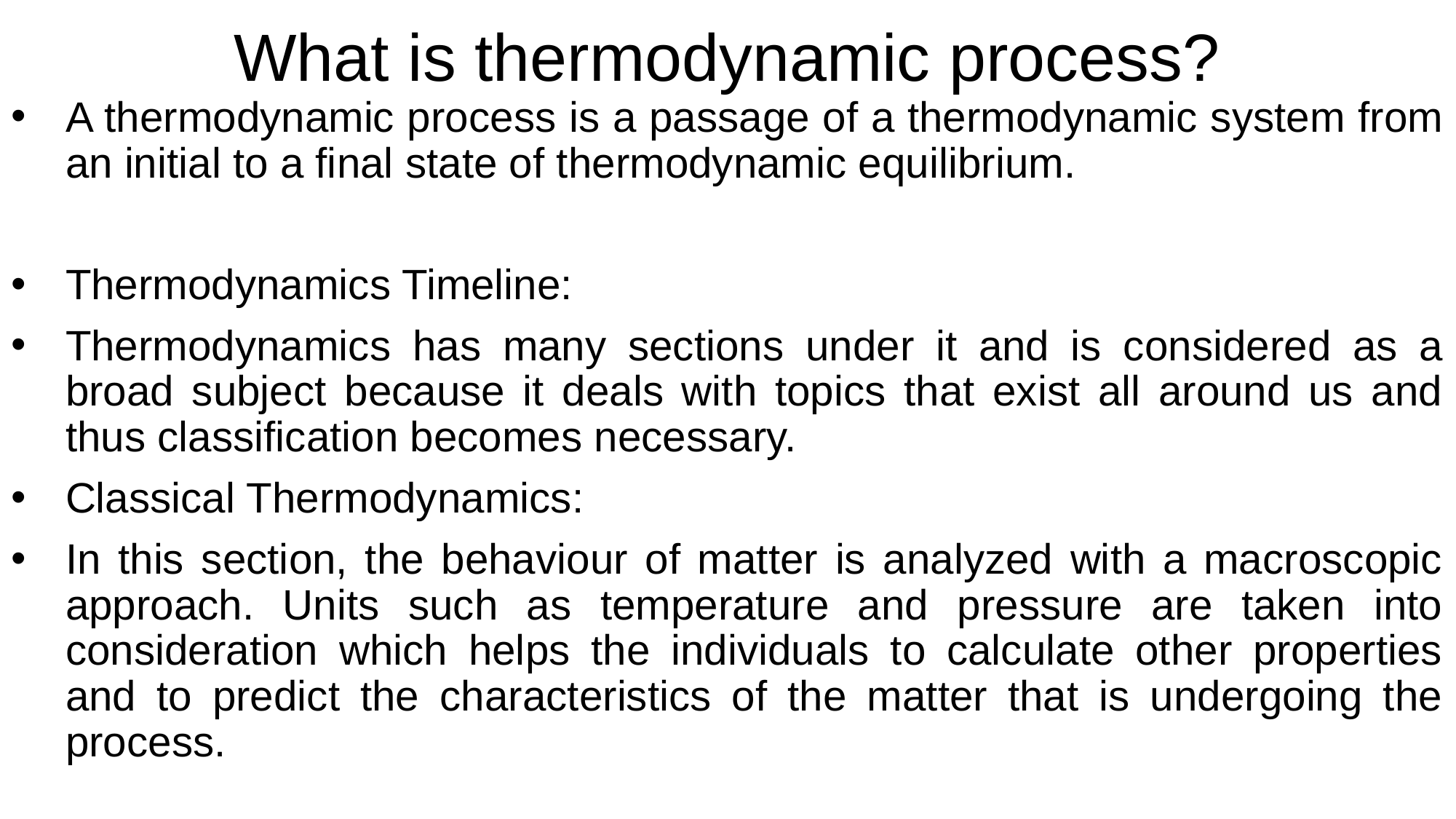

# What is thermodynamic process?
A thermodynamic process is a passage of a thermodynamic system from an initial to a final state of thermodynamic equilibrium.

Thermodynamics Timeline:
Thermodynamics has many sections under it and is considered as a broad subject because it deals with topics that exist all around us and thus classification becomes necessary.
Classical Thermodynamics:
In this section, the behaviour of matter is analyzed with a macroscopic approach. Units such as temperature and pressure are taken into consideration which helps the individuals to calculate other properties and to predict the characteristics of the matter that is undergoing the process.